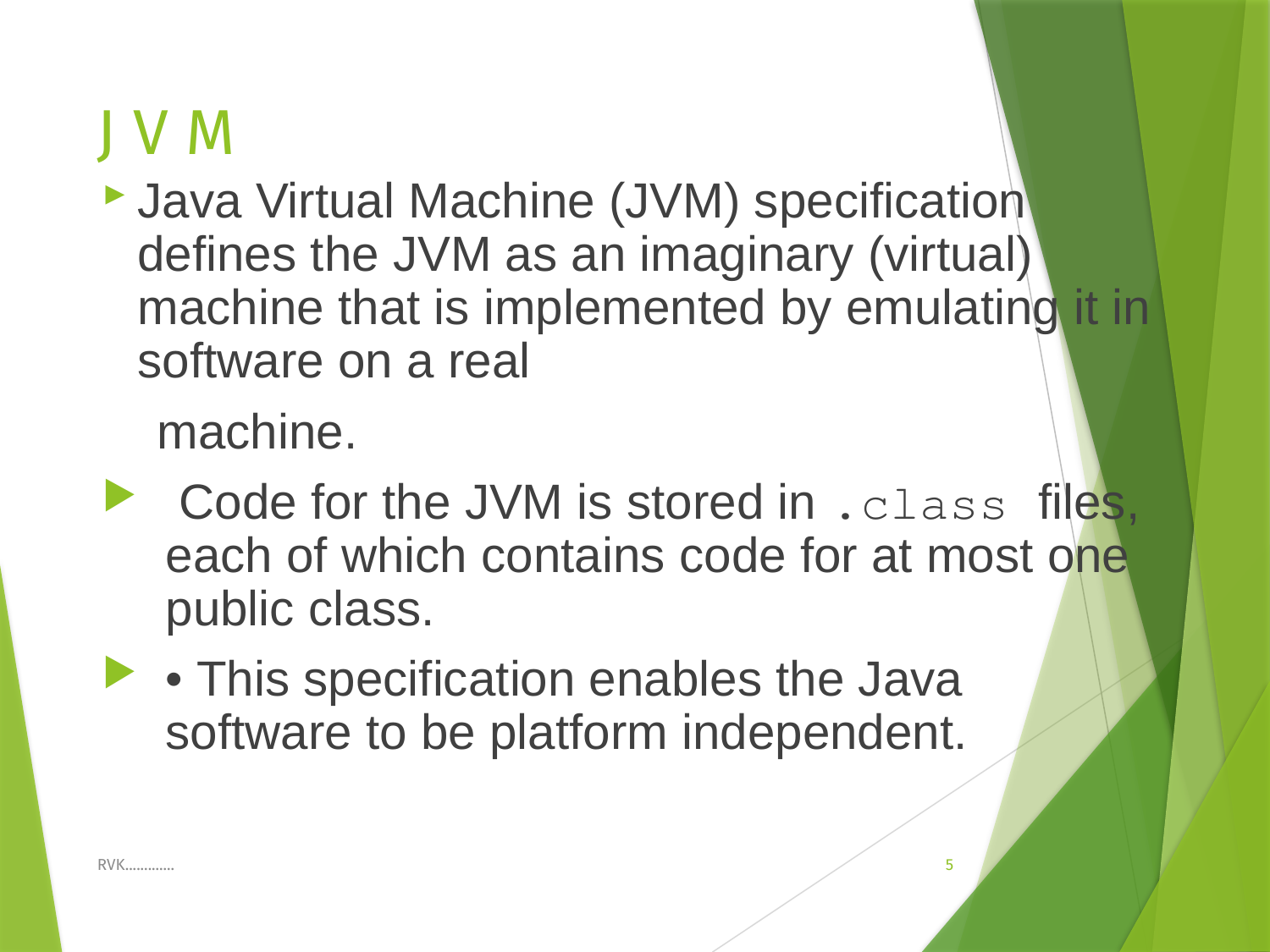

# J V M
Java Virtual Machine (JVM) specification defines the JVM as an imaginary (virtual) machine that is implemented by emulating it in software on a real
    machine.
 Code for the JVM is stored in .class files, each of which contains code for at most one public class.
• This specification enables the Java software to be platform independent.
RVK.............
5